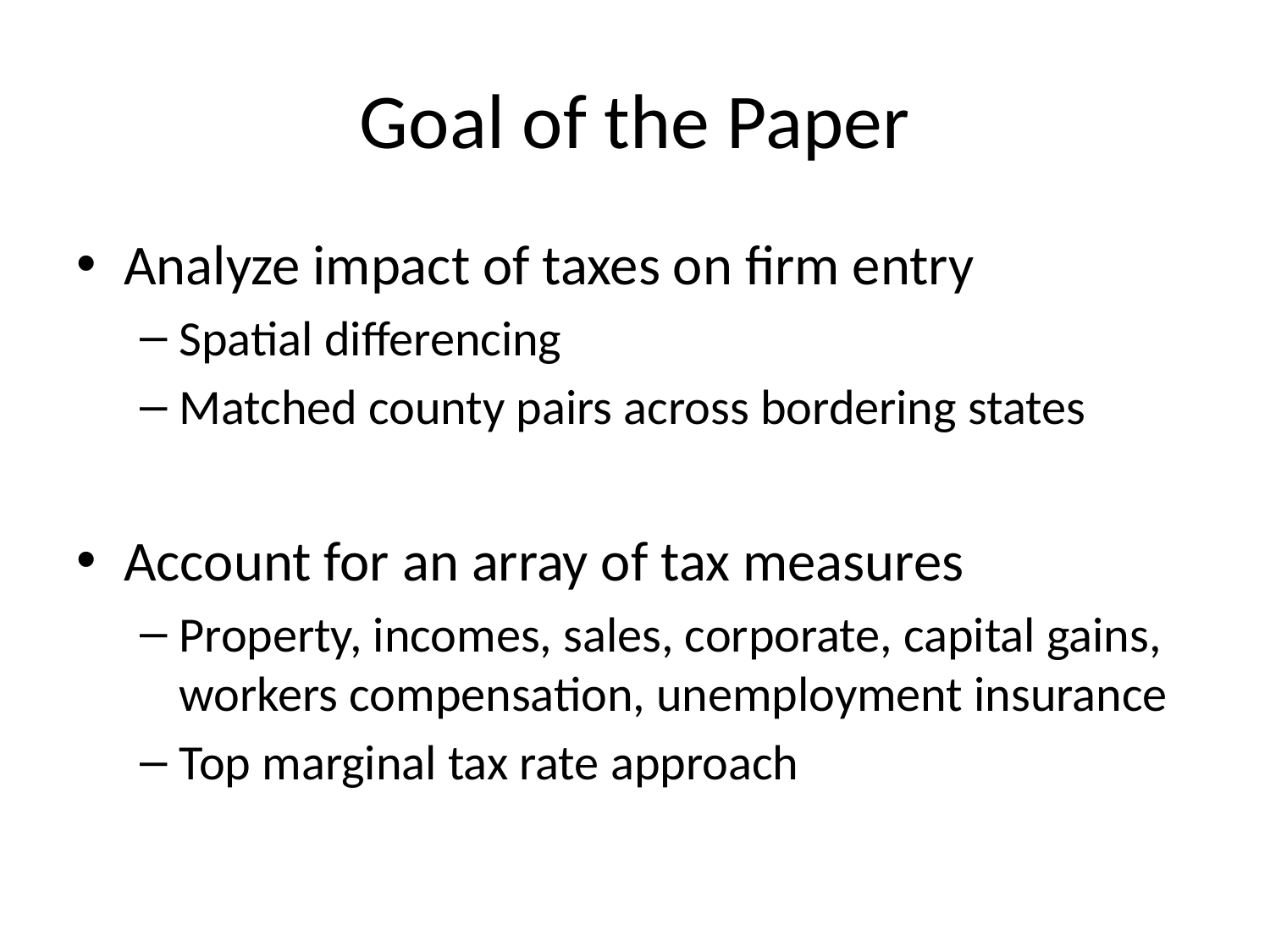

# Goal of the Paper
Analyze impact of taxes on firm entry
Spatial differencing
Matched county pairs across bordering states

Account for an array of tax measures
Property, incomes, sales, corporate, capital gains, workers compensation, unemployment insurance
Top marginal tax rate approach